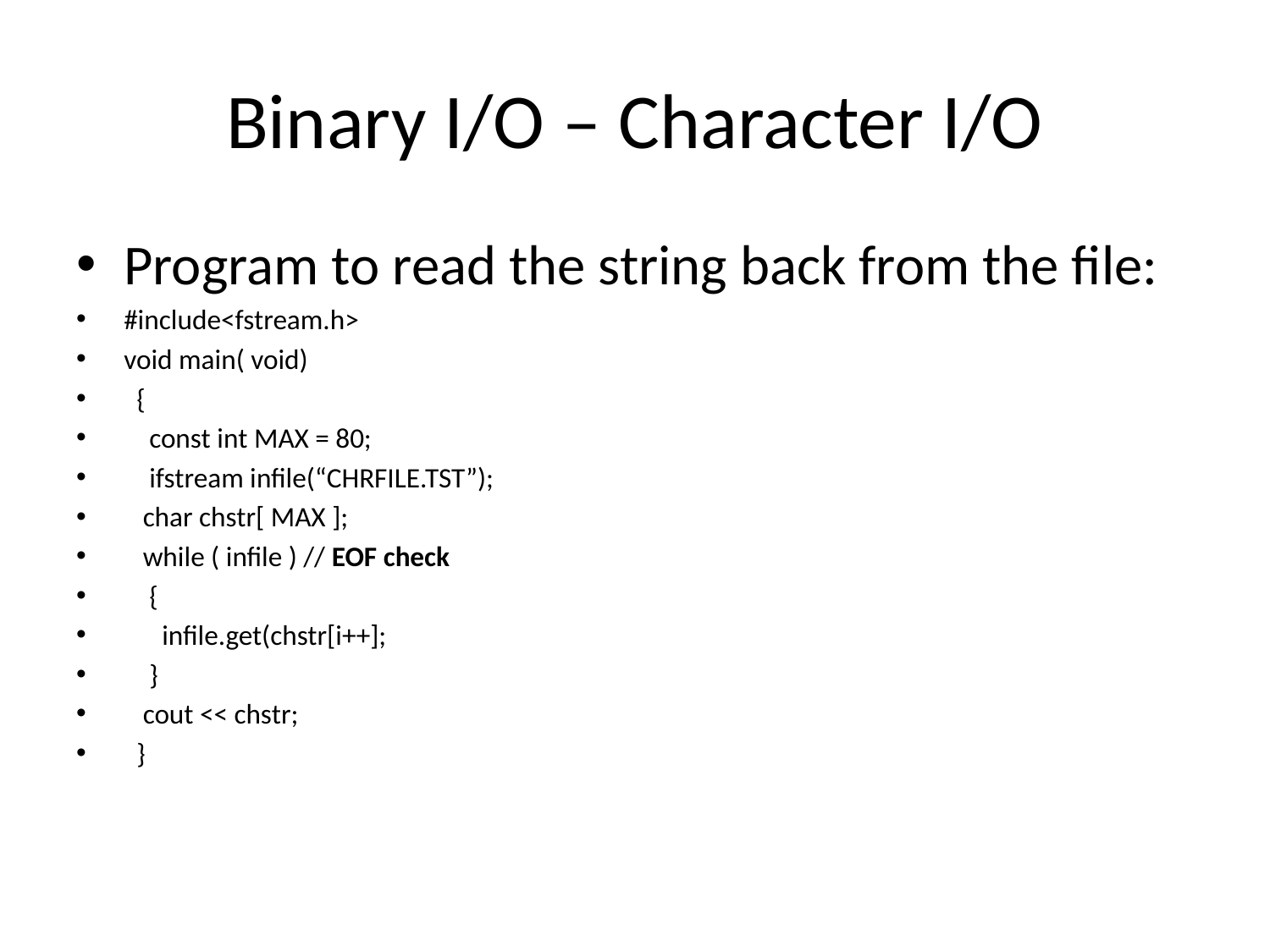

# Binary I/O – Character I/O
Program to read the string back from the file:
#include<fstream.h>
void main( void)
  {
    const int MAX = 80;
    ifstream infile(“CHRFILE.TST”);
   char chstr[ MAX ];
   while ( infile ) // EOF check
    {
      infile.get(chstr[i++];
    }
   cout << chstr;
  }